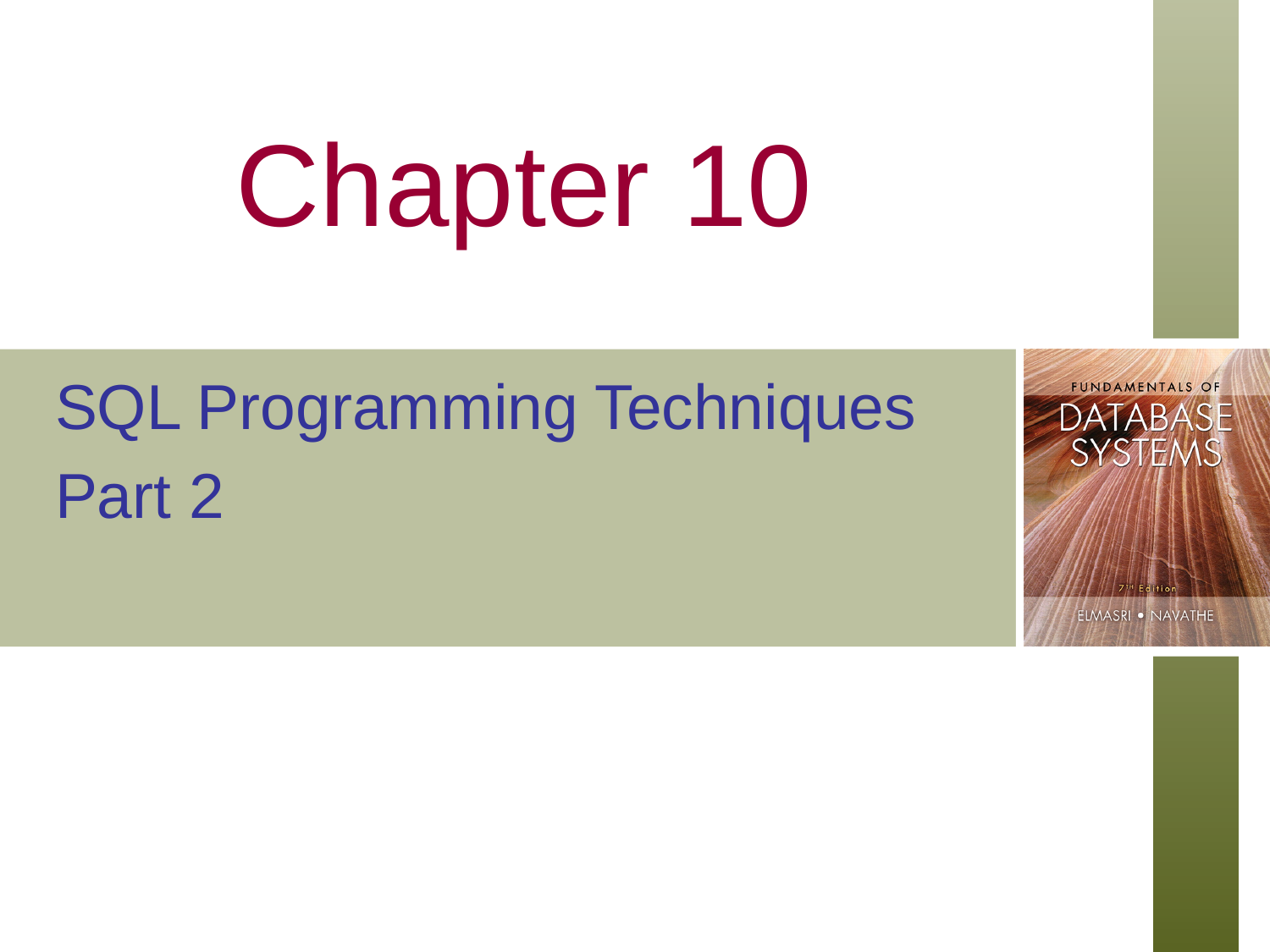

# Chapter 10
SQL Programming Techniques
Part 2